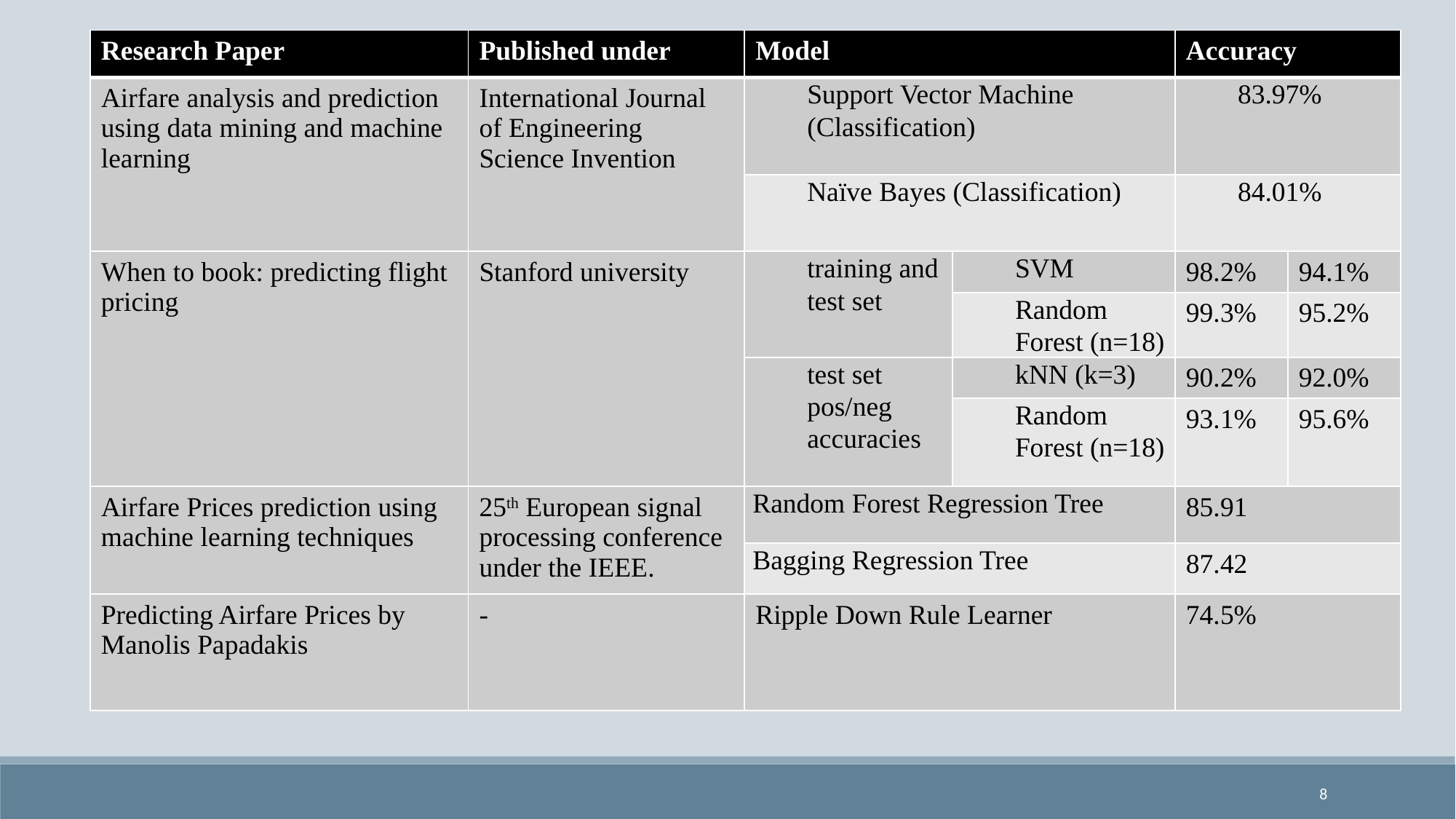

| Research Paper | Published under | Model |  | Accuracy |  |
| --- | --- | --- | --- | --- | --- |
| Airfare analysis and prediction using data mining and machine learning | International Journal of Engineering Science Invention | Support Vector Machine (Classification) |  | 83.97% |  |
|  |  | Naïve Bayes (Classification) |  | 84.01% |  |
| When to book: predicting flight pricing | Stanford university | training and test set | SVM | 98.2% | 94.1% |
|  |  |  | Random Forest (n=18) | 99.3% | 95.2% |
|  |  | test set pos/neg accuracies | kNN (k=3) | 90.2% | 92.0% |
|  |  |  | Random Forest (n=18) | 93.1% | 95.6% |
| Airfare Prices prediction using machine learning techniques | 25th European signal processing conference under the IEEE. | Random Forest Regression Tree |  | 85.91 |  |
|  |  | Bagging Regression Tree |  | 87.42 |  |
| Predicting Airfare Prices by Manolis Papadakis | - | Ripple Down Rule Learner |  | 74.5% |  |
8